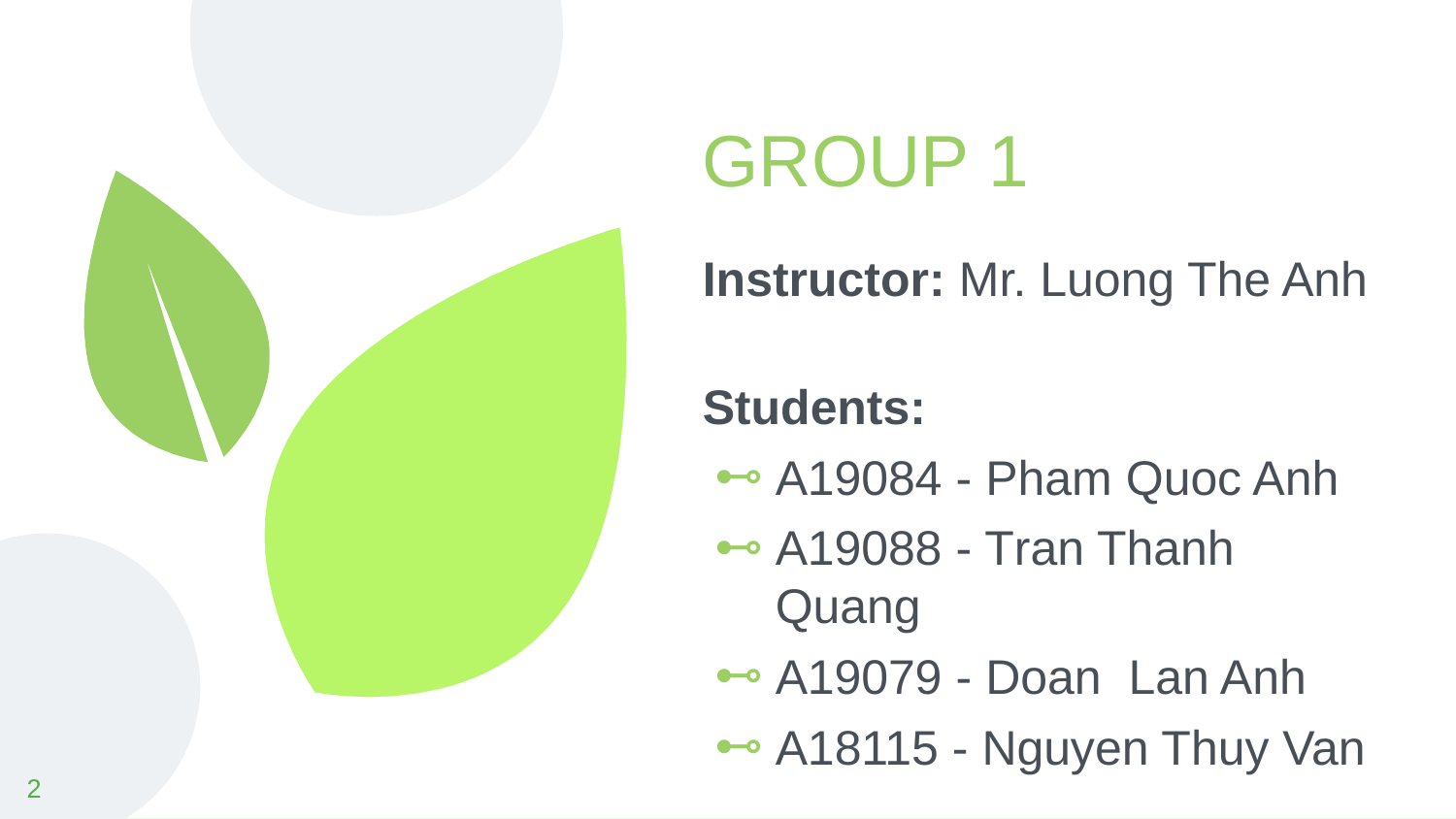

# GROUP 1
Instructor: Mr. Luong The Anh
Students:
A19084 - Pham Quoc Anh
A19088 - Tran Thanh Quang
A19079 - Doan  Lan Anh
A18115 - Nguyen Thuy Van

2